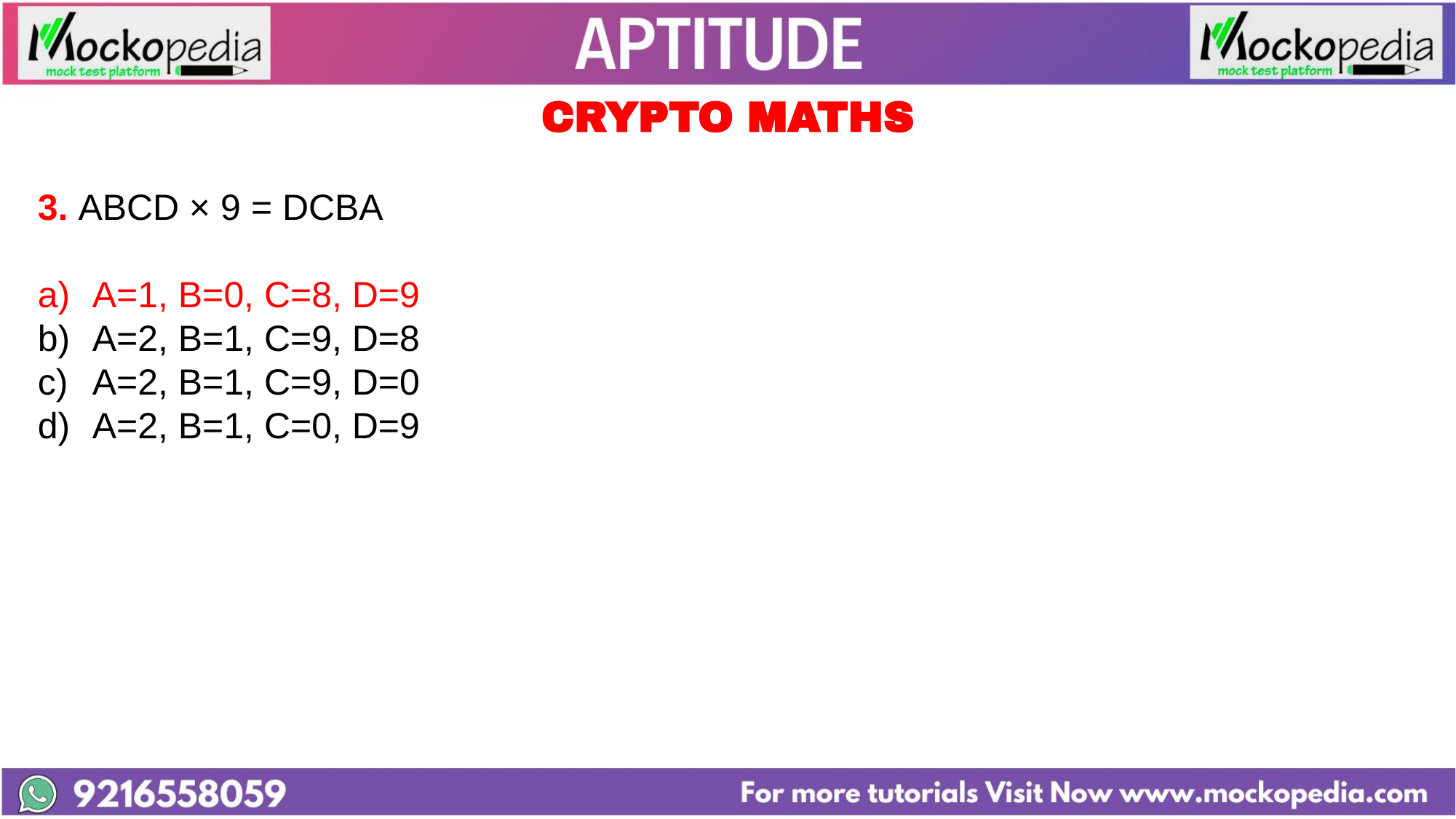

CRYPTO MATHS

3. ABCD × 9 = DCBA

A=1, B=0, C=8, D=9
A=2, B=1, C=9, D=8
A=2, B=1, C=9, D=0
A=2, B=1, C=0, D=9